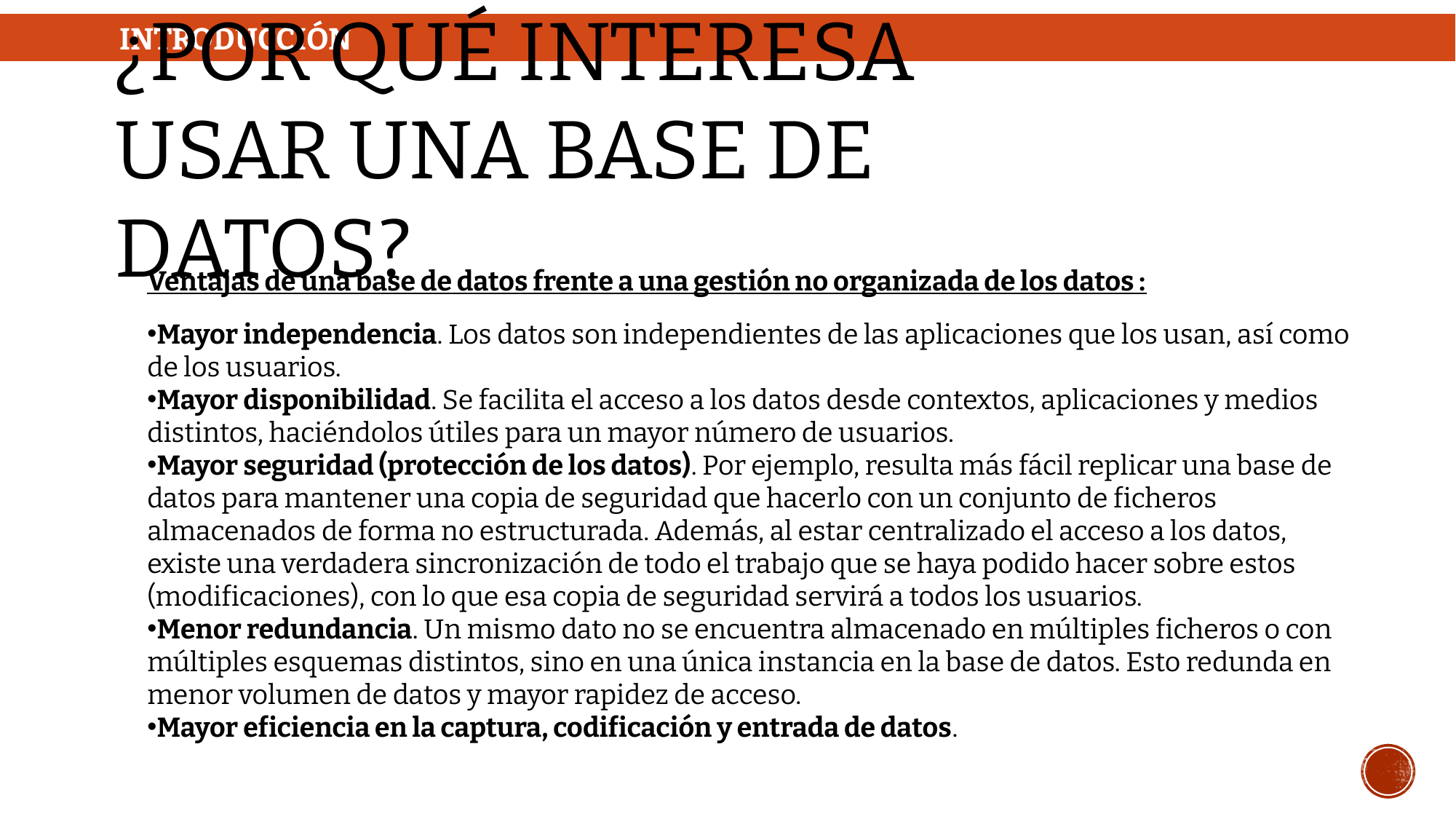

# ¿Por qué interesa usar una base de datos?
INTRODUCCIÓN

Ventajas de una base de datos frente a una gestión no organizada de los datos :
Mayor independencia. Los datos son independientes de las aplicaciones que los usan, así como de los usuarios.
Mayor disponibilidad. Se facilita el acceso a los datos desde contextos, aplicaciones y medios distintos, haciéndolos útiles para un mayor número de usuarios.
Mayor seguridad (protección de los datos). Por ejemplo, resulta más fácil replicar una base de datos para mantener una copia de seguridad que hacerlo con un conjunto de ficheros almacenados de forma no estructurada. Además, al estar centralizado el acceso a los datos, existe una verdadera sincronización de todo el trabajo que se haya podido hacer sobre estos (modificaciones), con lo que esa copia de seguridad servirá a todos los usuarios.
Menor redundancia. Un mismo dato no se encuentra almacenado en múltiples ficheros o con múltiples esquemas distintos, sino en una única instancia en la base de datos. Esto redunda en menor volumen de datos y mayor rapidez de acceso.
Mayor eficiencia en la captura, codificación y entrada de datos.